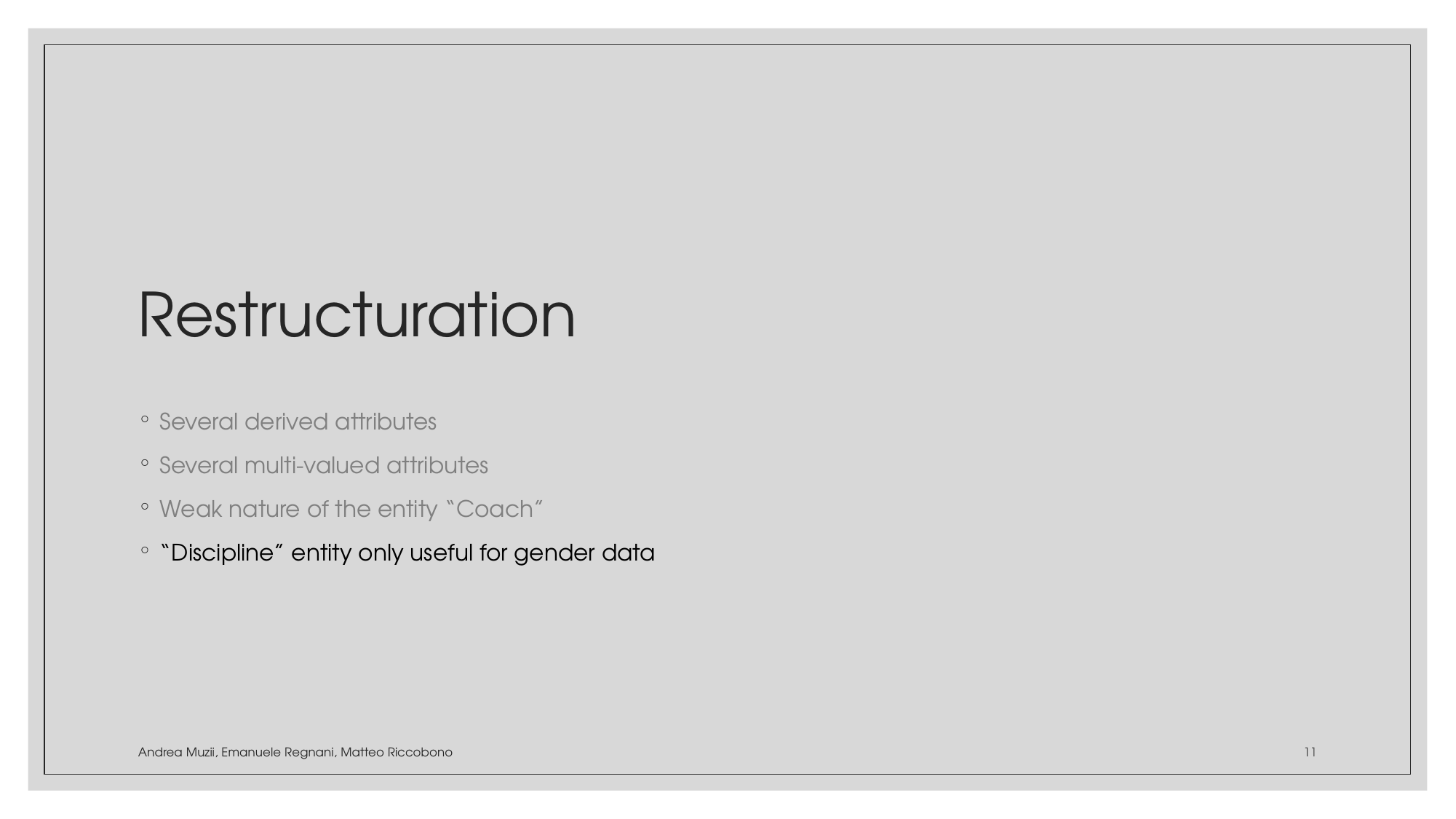

# Restructuration
Several derived attributes
Several multi-valued attributes
Weak nature of the entity “Coach”
“Discipline” entity only useful for gender data

Andrea Muzii, Emanuele Regnani, Matteo Riccobono
11